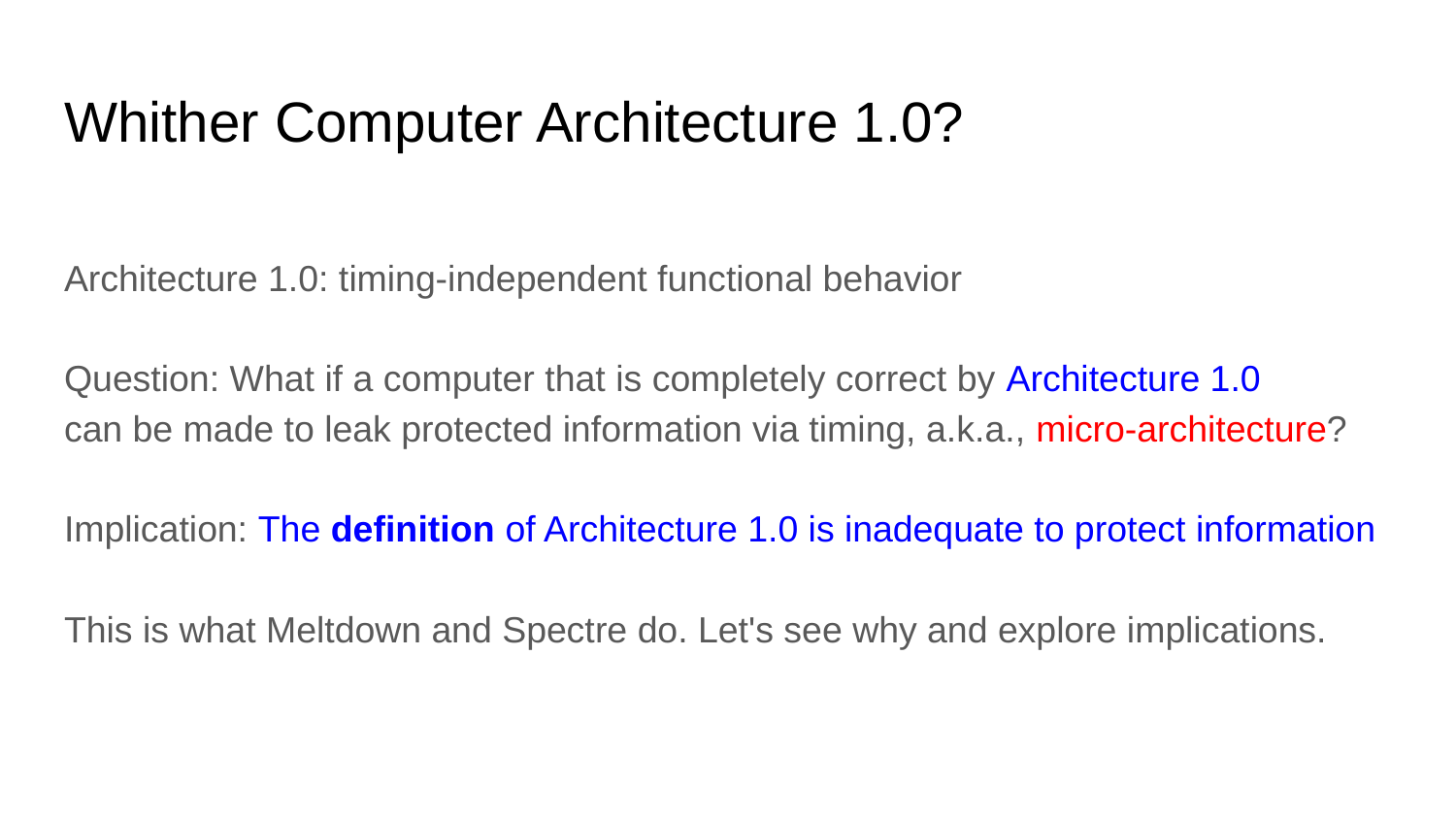

# Whither Computer Architecture 1.0?
Architecture 1.0: timing-independent functional behavior
Question: What if a computer that is completely correct by Architecture 1.0
can be made to leak protected information via timing, a.k.a., micro-architecture?
Implication: The definition of Architecture 1.0 is inadequate to protect information
This is what Meltdown and Spectre do. Let's see why and explore implications.